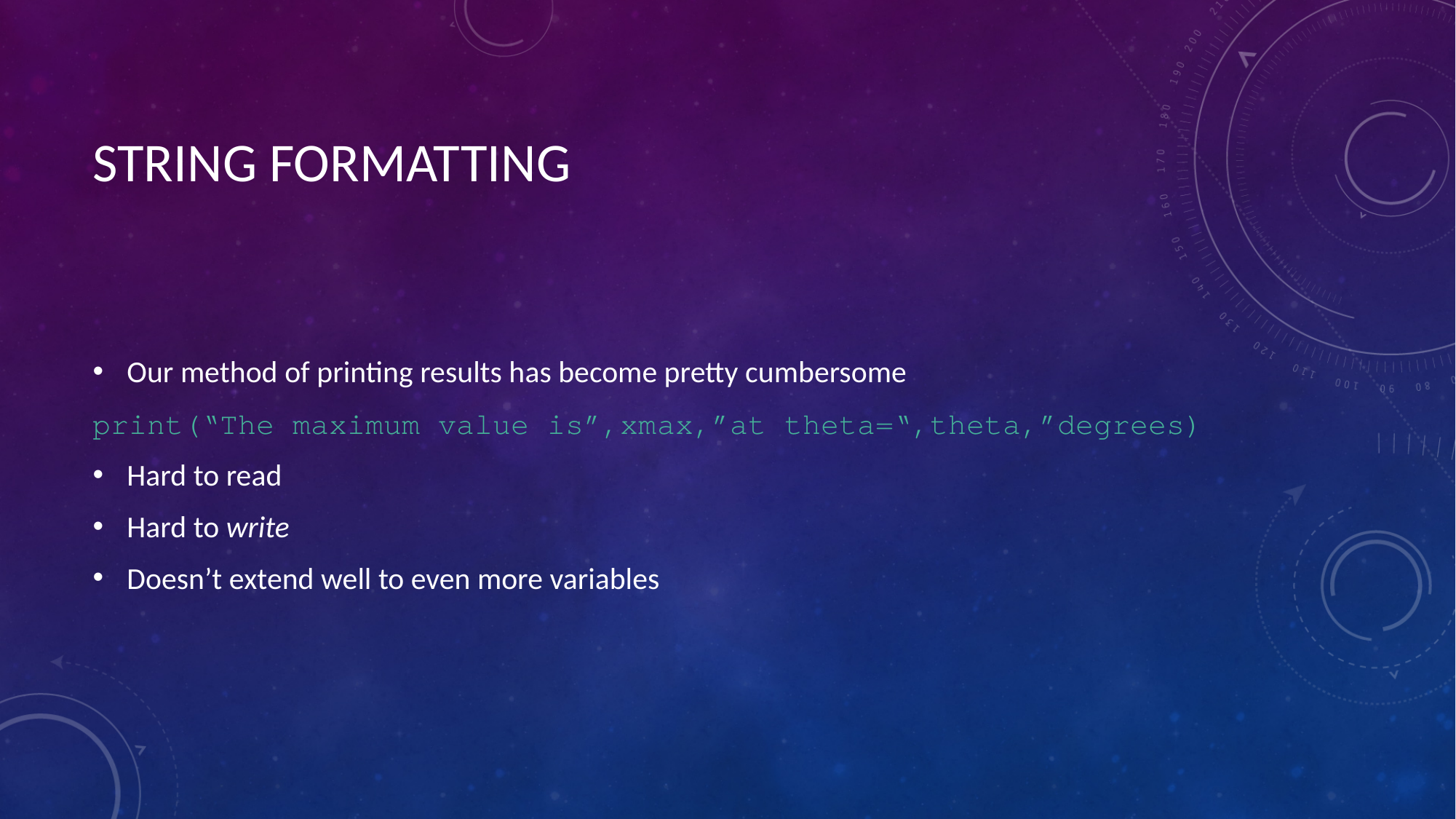

# String formatting
Our method of printing results has become pretty cumbersome
print(“The maximum value is”,xmax,”at theta=“,theta,”degrees)
Hard to read
Hard to write
Doesn’t extend well to even more variables